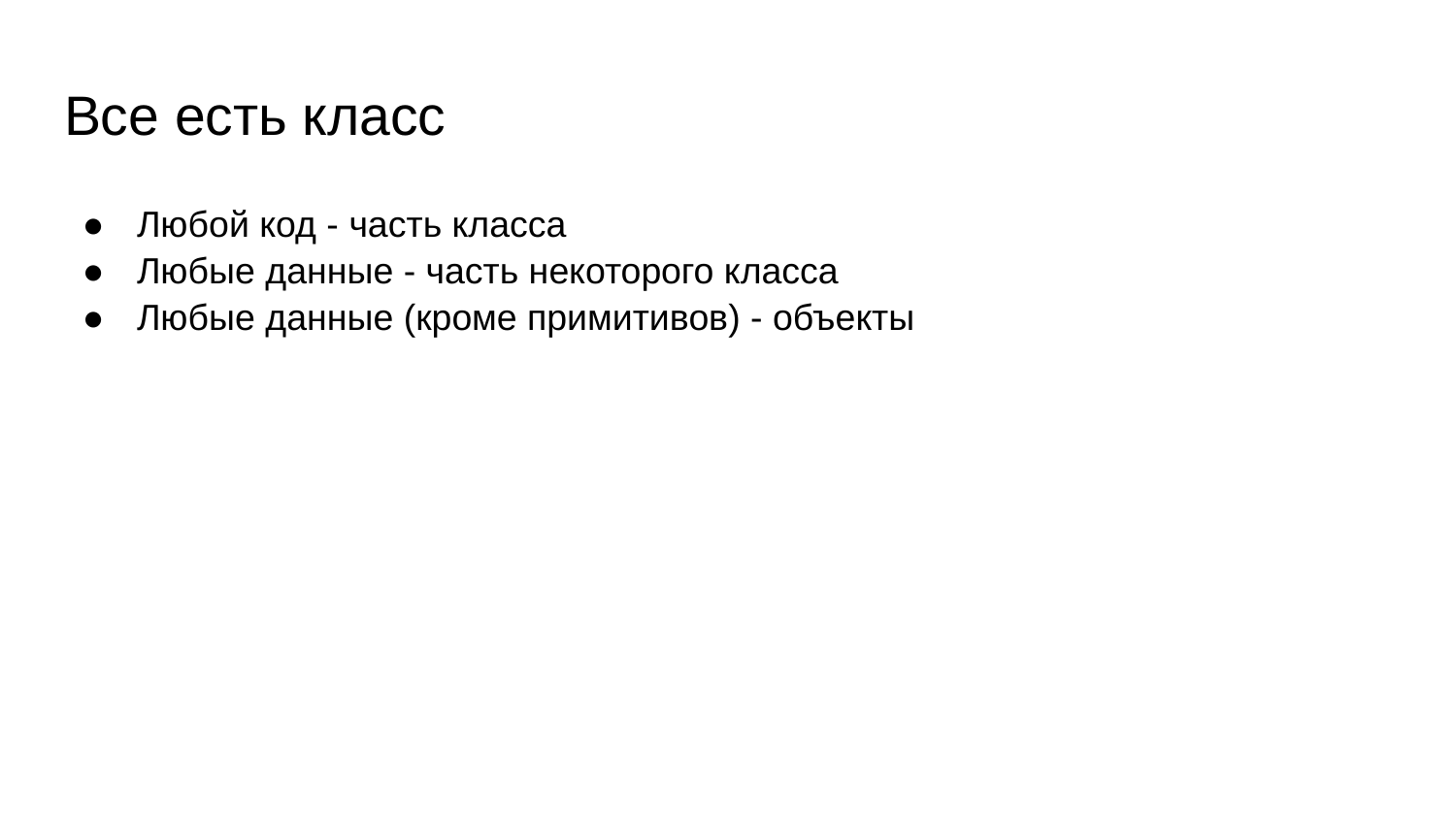

# Все есть класс
Любой код - часть класса
Любые данные - часть некоторого класса
Любые данные (кроме примитивов) - объекты